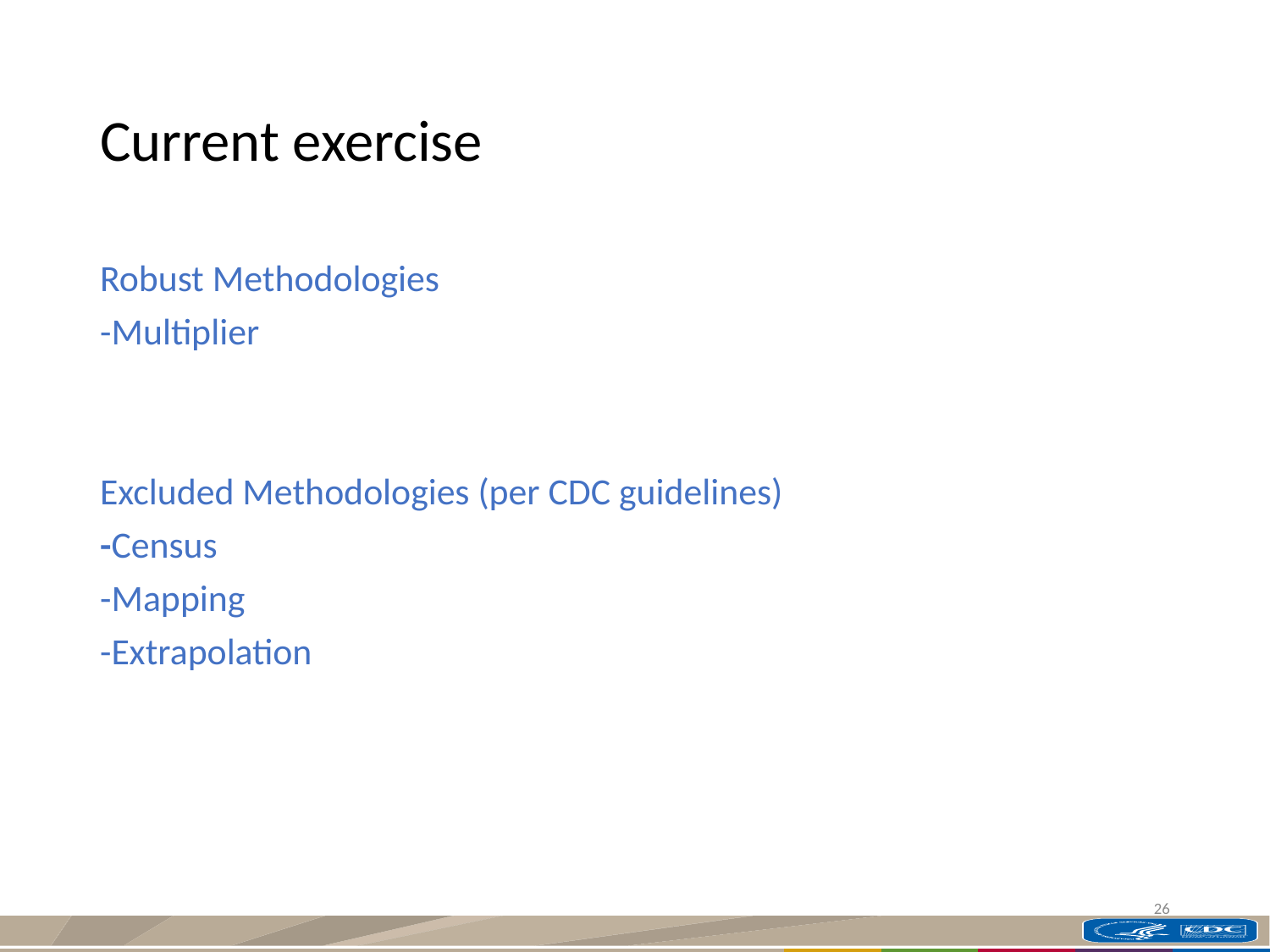

# Current exercise
Robust Methodologies
-Multiplier

Excluded Methodologies (per CDC guidelines)
-Census
-Mapping
-Extrapolation

26